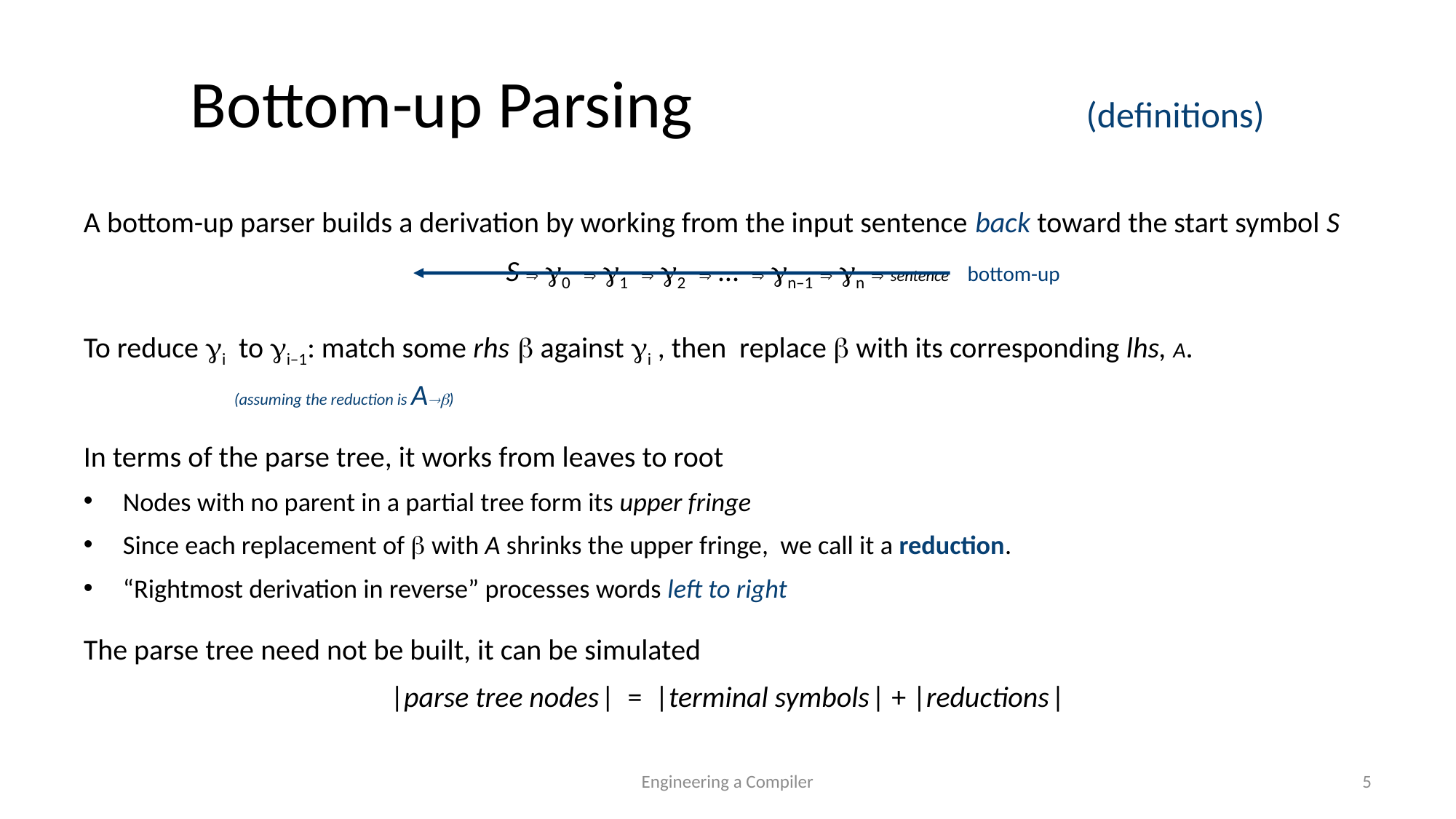

# Bottom-up Parsing                          (definitions)
A bottom-up parser builds a derivation by working from the input sentence back toward the start symbol S
S ⇒ γ0  ⇒ γ1  ⇒ γ2  ⇒ …  ⇒ γn–1 ⇒ γn ⇒ sentence
To reduce γi  to γi–1: match some rhs  β against γi , then  replace β with its corresponding lhs, A.   				   (assuming the reduction is A→β)
In terms of the parse tree, it works from leaves to root
Nodes with no parent in a partial tree form its upper fringe
Since each replacement of β with A shrinks the upper fringe,  we call it a reduction.
“Rightmost derivation in reverse” processes words left to right
The parse tree need not be built, it can be simulated
|parse tree nodes |  =  |terminal symbols | + |reductions |
bottom-up

Engineering a Compiler
5